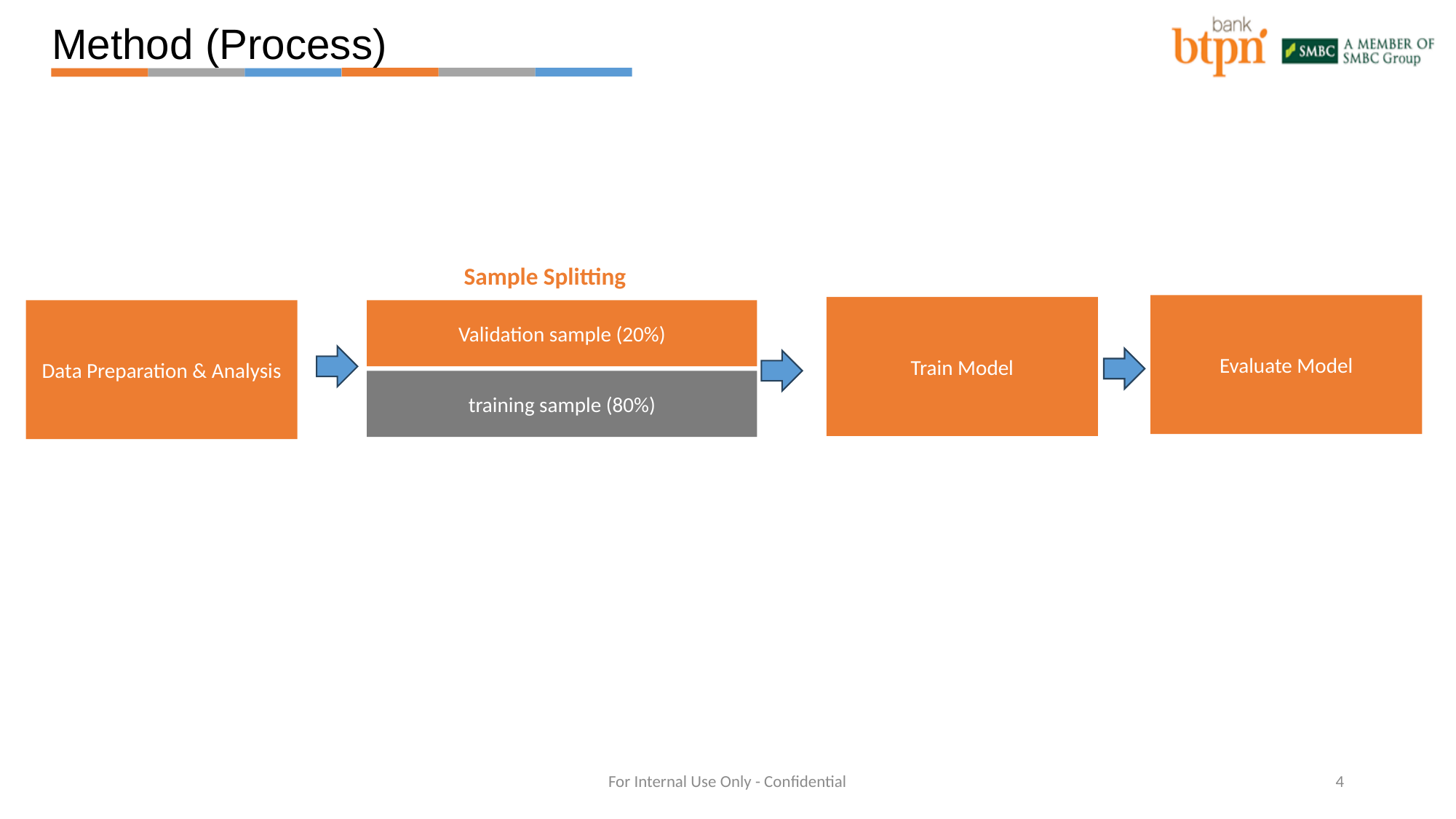

Method (Process)
Sample Splitting
Evaluate Model
Train Model
Data Preparation & Analysis
Validation sample (20%)

training sample (80%)
For Internal Use Only - Confidential
4